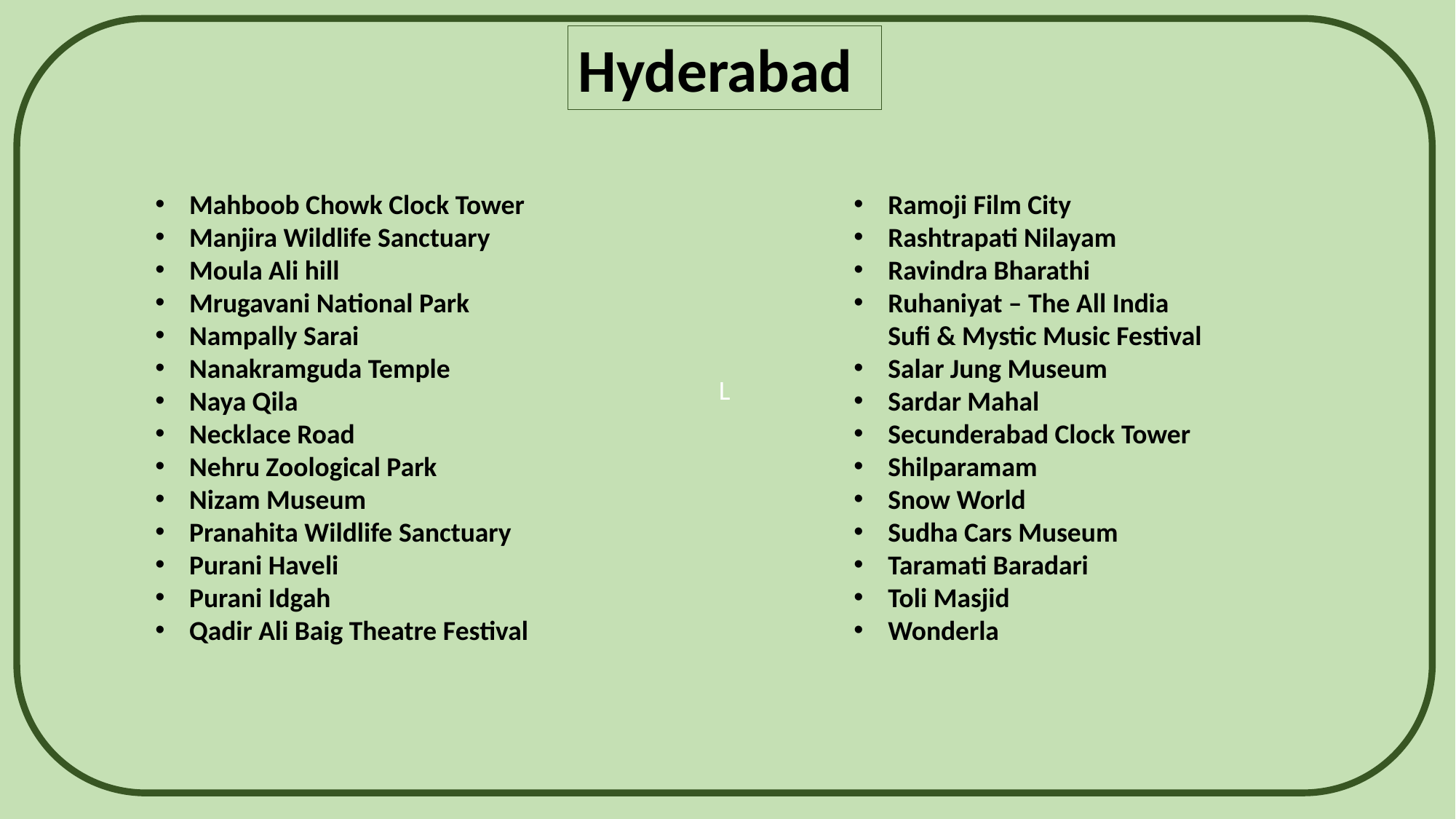

L

Hyderabad
Mahboob Chowk Clock Tower
Manjira Wildlife Sanctuary
Moula Ali hill
Mrugavani National Park
Nampally Sarai
Nanakramguda Temple
Naya Qila
Necklace Road
Nehru Zoological Park
Nizam Museum
Pranahita Wildlife Sanctuary
Purani Haveli
Purani Idgah
Qadir Ali Baig Theatre Festival

Ramoji Film City
Rashtrapati Nilayam
Ravindra Bharathi
Ruhaniyat – The All India Sufi & Mystic Music Festival
Salar Jung Museum
Sardar Mahal
Secunderabad Clock Tower
Shilparamam
Snow World
Sudha Cars Museum
Taramati Baradari
Toli Masjid
Wonderla